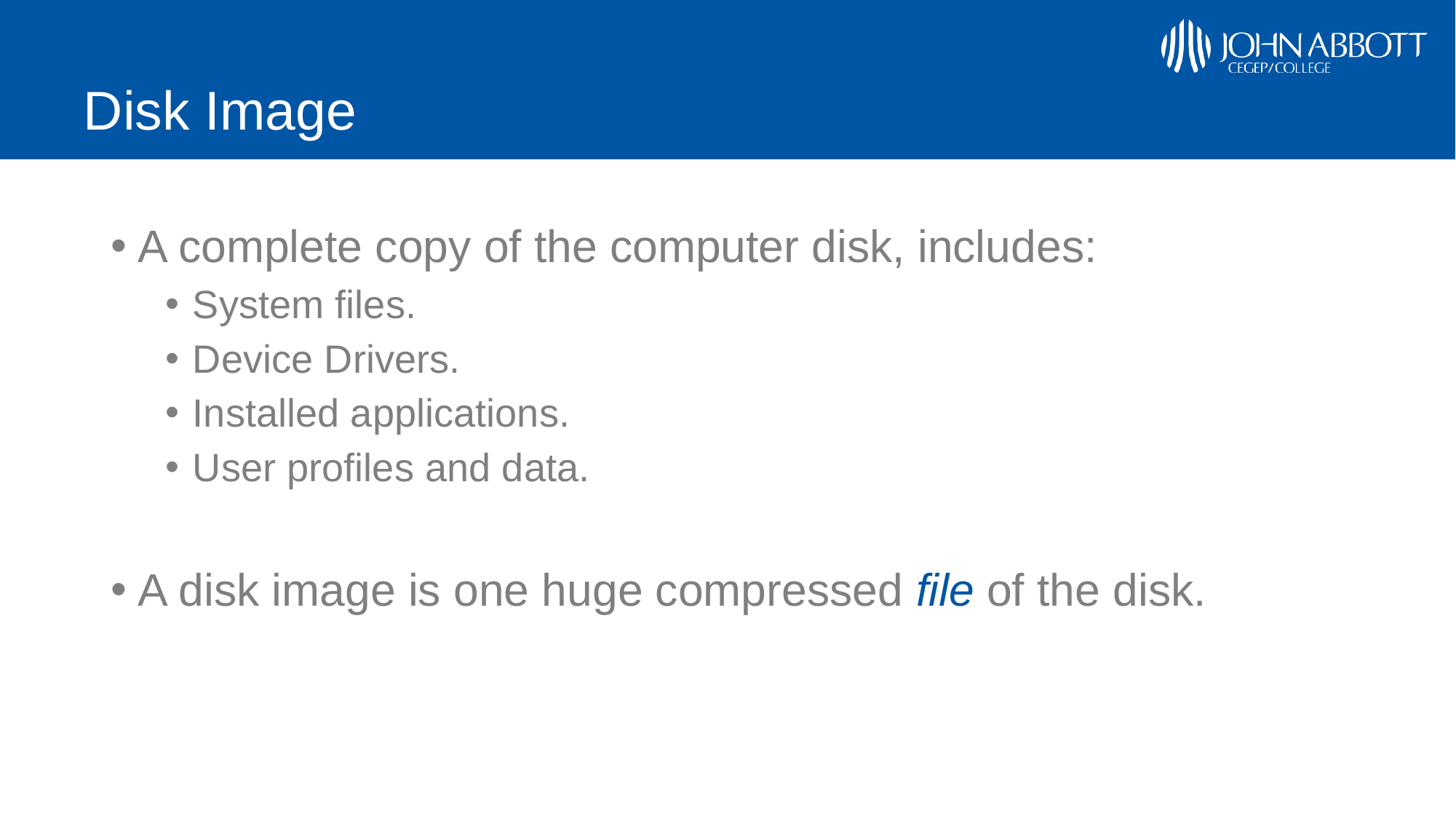

# Disk Image
A complete copy of the computer disk, includes:
System files.
Device Drivers.
Installed applications.
User profiles and data.

A disk image is one huge compressed file of the disk.